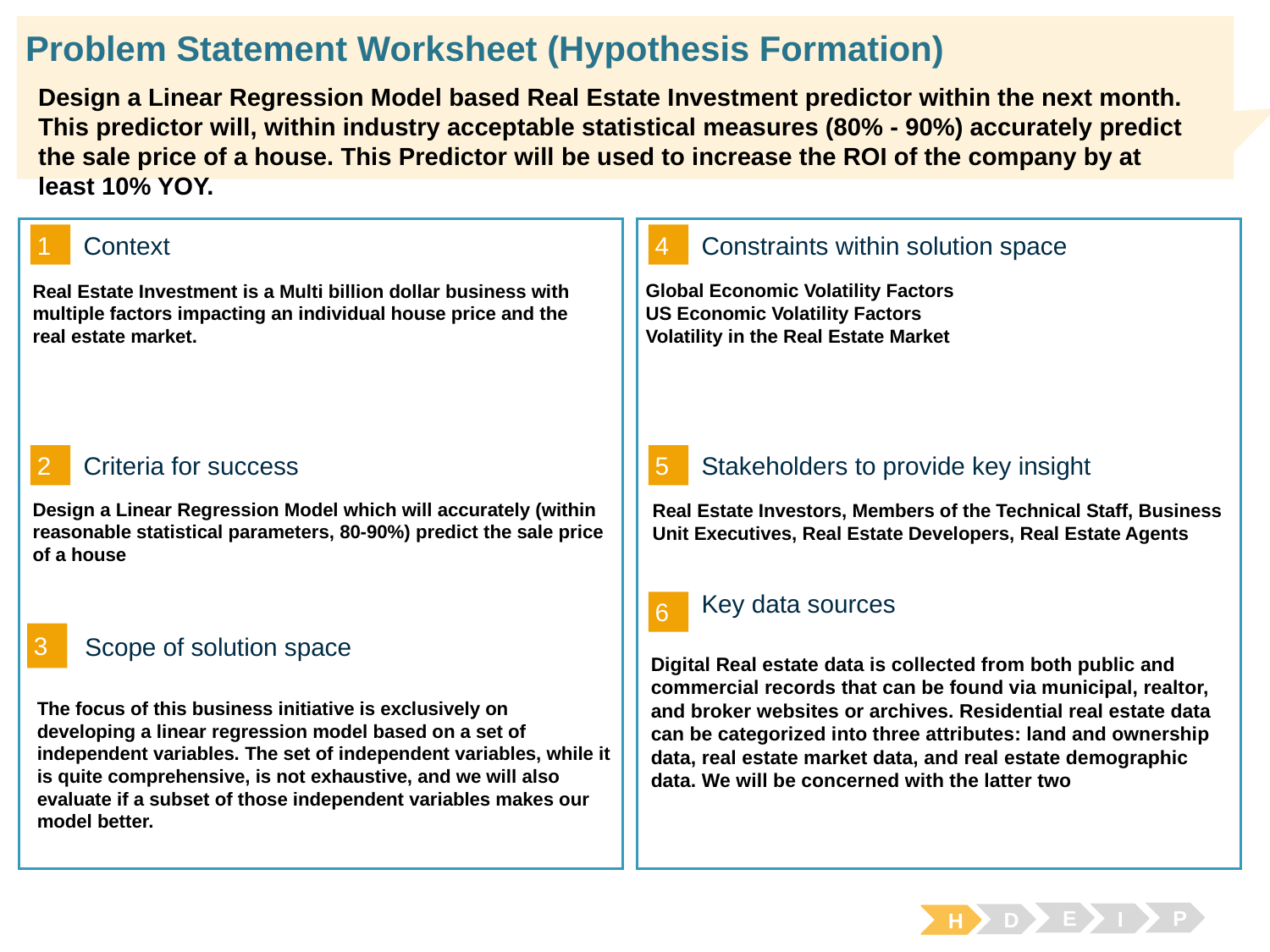

# Problem Statement Worksheet (Hypothesis Formation)
Design a Linear Regression Model based Real Estate Investment predictor within the next month. This predictor will, within industry acceptable statistical measures (80% - 90%) accurately predict the sale price of a house. This Predictor will be used to increase the ROI of the company by at least 10% YOY.
H

1
4
Context
Constraints within solution space
Global Economic Volatility Factors
US Economic Volatility Factors
Volatility in the Real Estate Market
Real Estate Investment is a Multi billion dollar business with multiple factors impacting an individual house price and the real estate market.
2
5
Criteria for success
Stakeholders to provide key insight
Design a Linear Regression Model which will accurately (within reasonable statistical parameters, 80-90%) predict the sale price of a house
Real Estate Investors, Members of the Technical Staff, Business Unit Executives, Real Estate Developers, Real Estate Agents
Key data sources
6
3
Scope of solution space
Digital Real estate data is collected from both public and commercial records that can be found via municipal, realtor, and broker websites or archives. Residential real estate data can be categorized into three attributes: land and ownership data, real estate market data, and real estate demographic data. We will be concerned with the latter two

The focus of this business initiative is exclusively on developing a linear regression model based on a set of independent variables. The set of independent variables, while it is quite comprehensive, is not exhaustive, and we will also evaluate if a subset of those independent variables makes our model better.
E
P
I
D
H